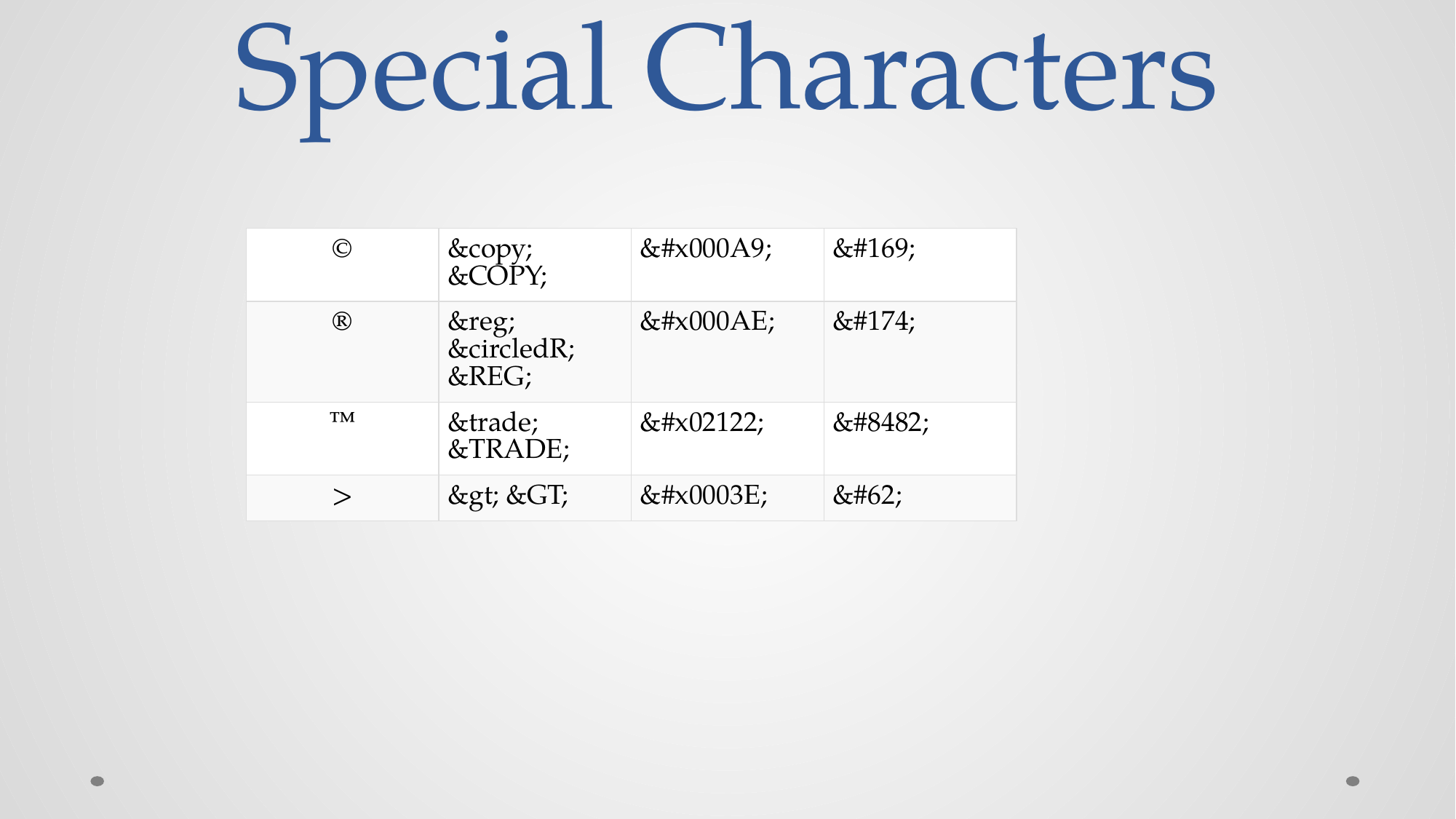

# Special Characters
| © | &copy; &COPY; | &#x000A9; | &#169; |
| --- | --- | --- | --- |
| ® | &reg; &circledR; &REG; | &#x000AE; | &#174; |
| ™ | &trade; &TRADE; | &#x02122; | &#8482; |
| > | &gt; &GT; | &#x0003E; | &#62; |